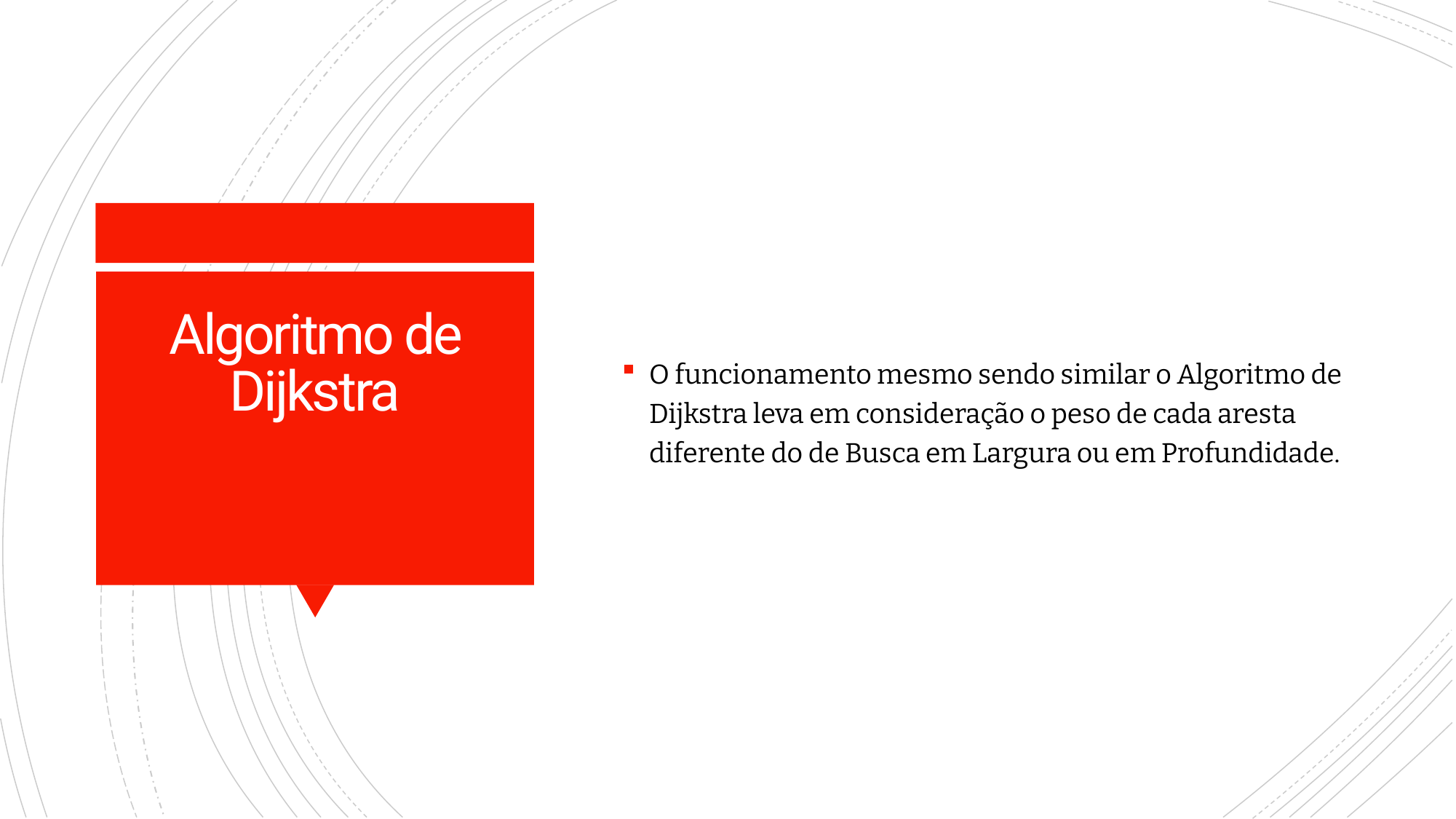

O funcionamento mesmo sendo similar o Algoritmo de Dijkstra leva em consideração o peso de cada aresta diferente do de Busca em Largura ou em Profundidade.
# Algoritmo de Dijkstra